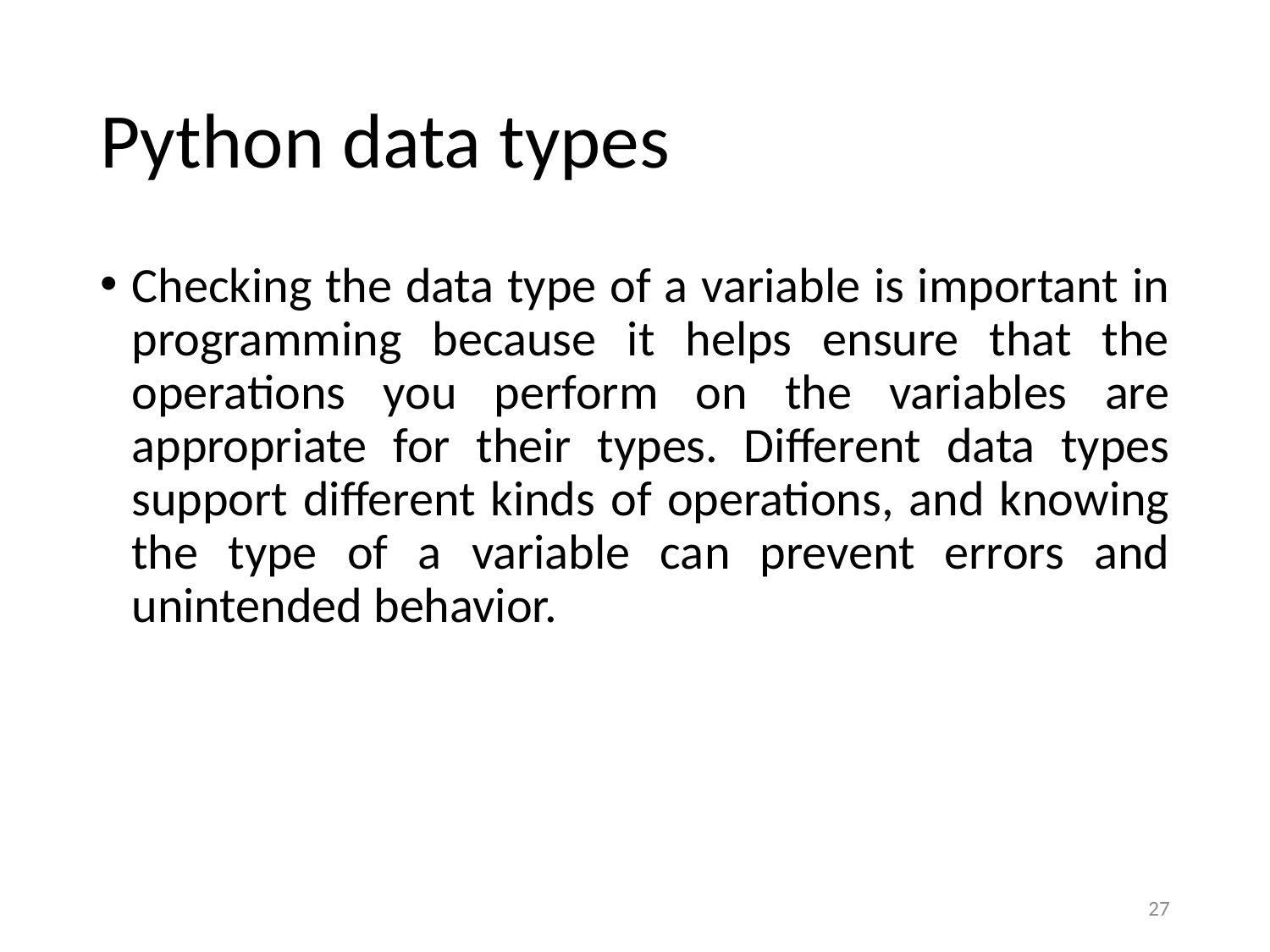

# Python data types
Checking the data type of a variable is important in programming because it helps ensure that the operations you perform on the variables are appropriate for their types. Different data types support different kinds of operations, and knowing the type of a variable can prevent errors and unintended behavior.
27